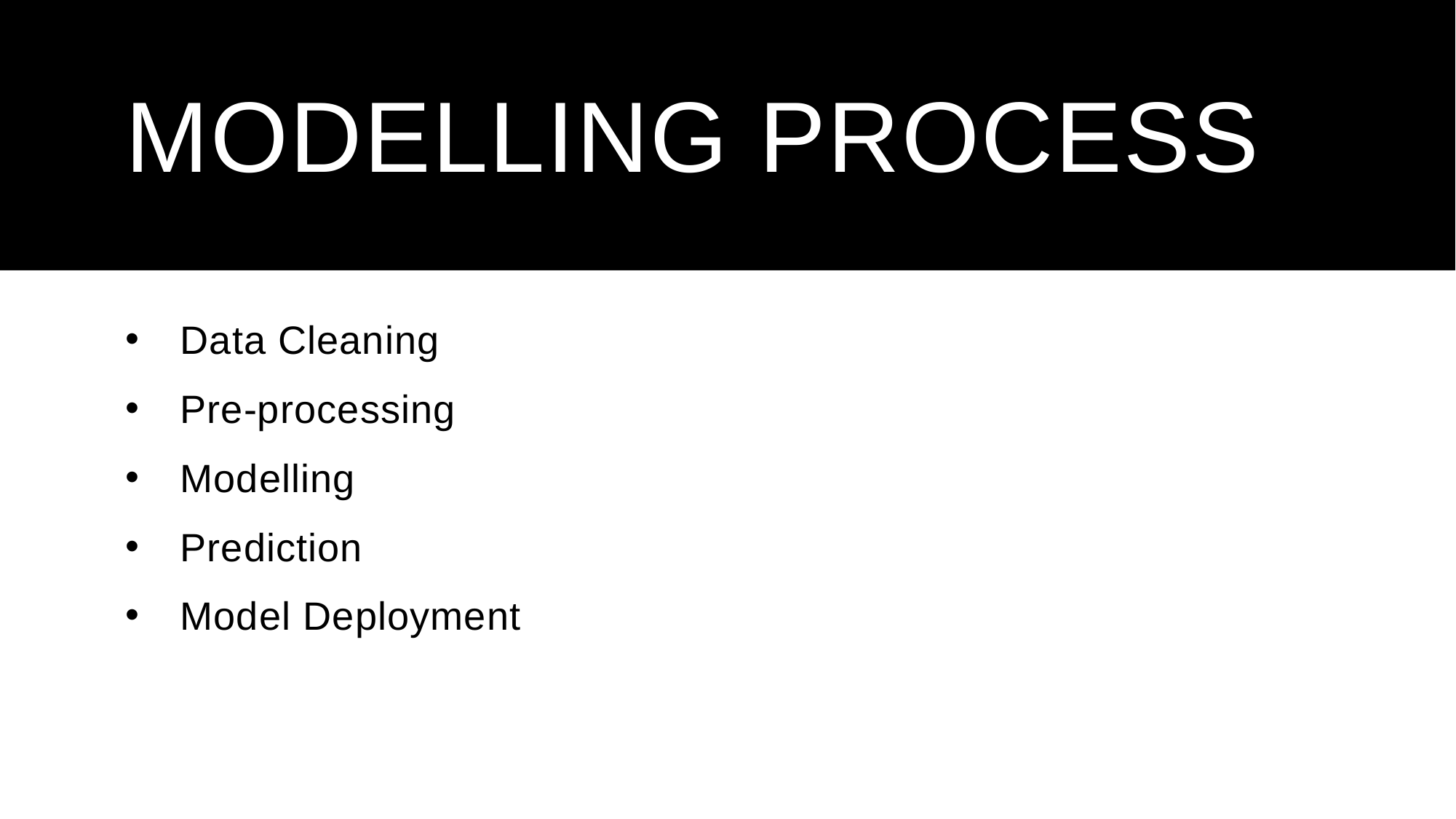

# Modelling process
Data Cleaning
Pre-processing
Modelling
Prediction
Model Deployment